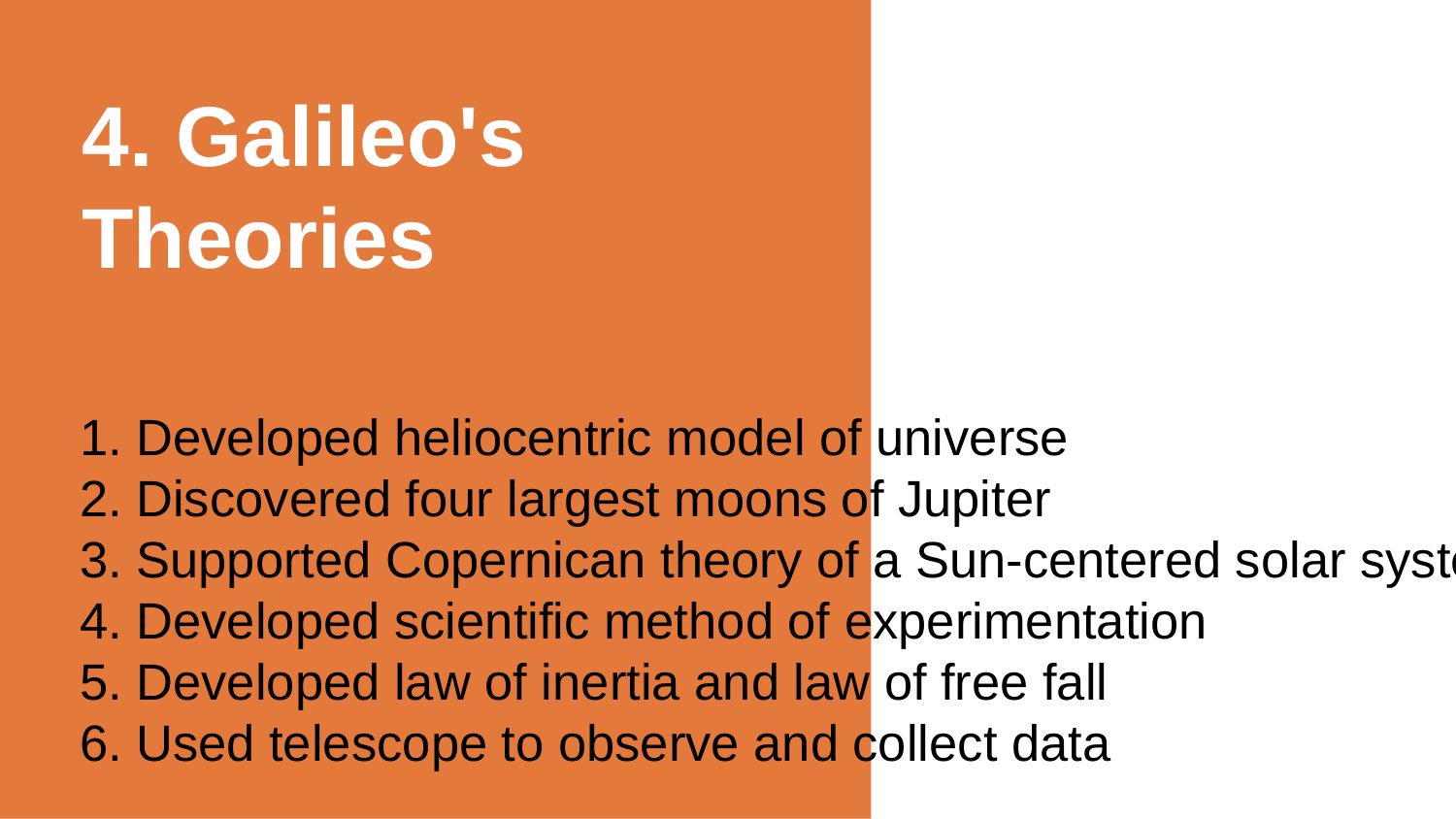

# 4. Galileo's Theories

1. Developed heliocentric model of universe
2. Discovered four largest moons of Jupiter
3. Supported Copernican theory of a Sun-centered solar system
4. Developed scientific method of experimentation
5. Developed law of inertia and law of free fall
6. Used telescope to observe and collect data